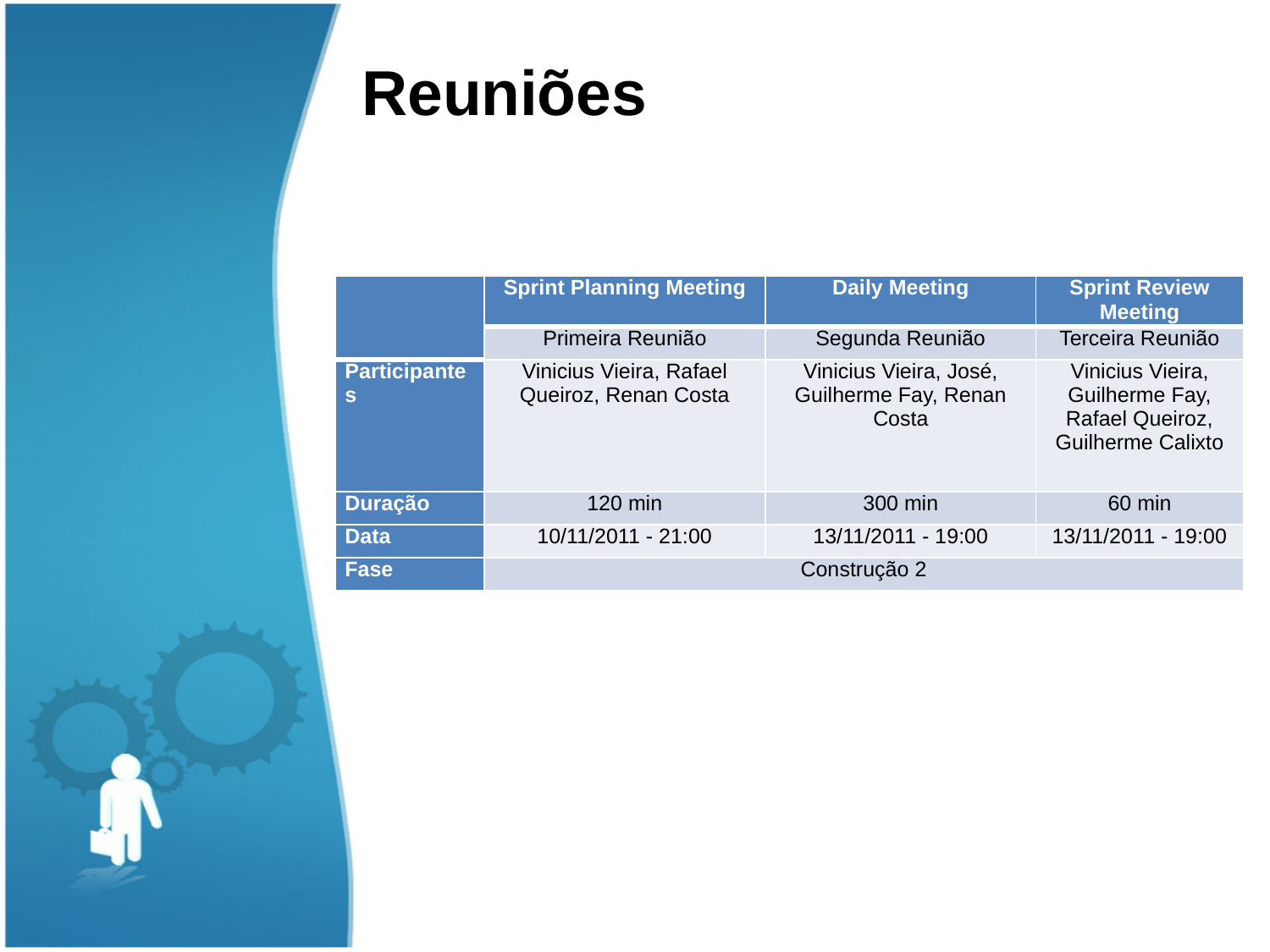

Reuniões
|  | Sprint Planning Meeting | Daily Meeting | Sprint Review Meeting |
| --- | --- | --- | --- |
|  | Primeira Reunião | Segunda Reunião | Terceira Reunião |
| Participantes | Vinicius Vieira, Rafael Queiroz, Renan Costa | Vinicius Vieira, José, Guilherme Fay, Renan Costa | Vinicius Vieira, Guilherme Fay, Rafael Queiroz, Guilherme Calixto |
| Duração | 120 min | 300 min | 60 min |
| Data | 10/11/2011 - 21:00 | 13/11/2011 - 19:00 | 13/11/2011 - 19:00 |
| Fase | Construção 2 |  |  |